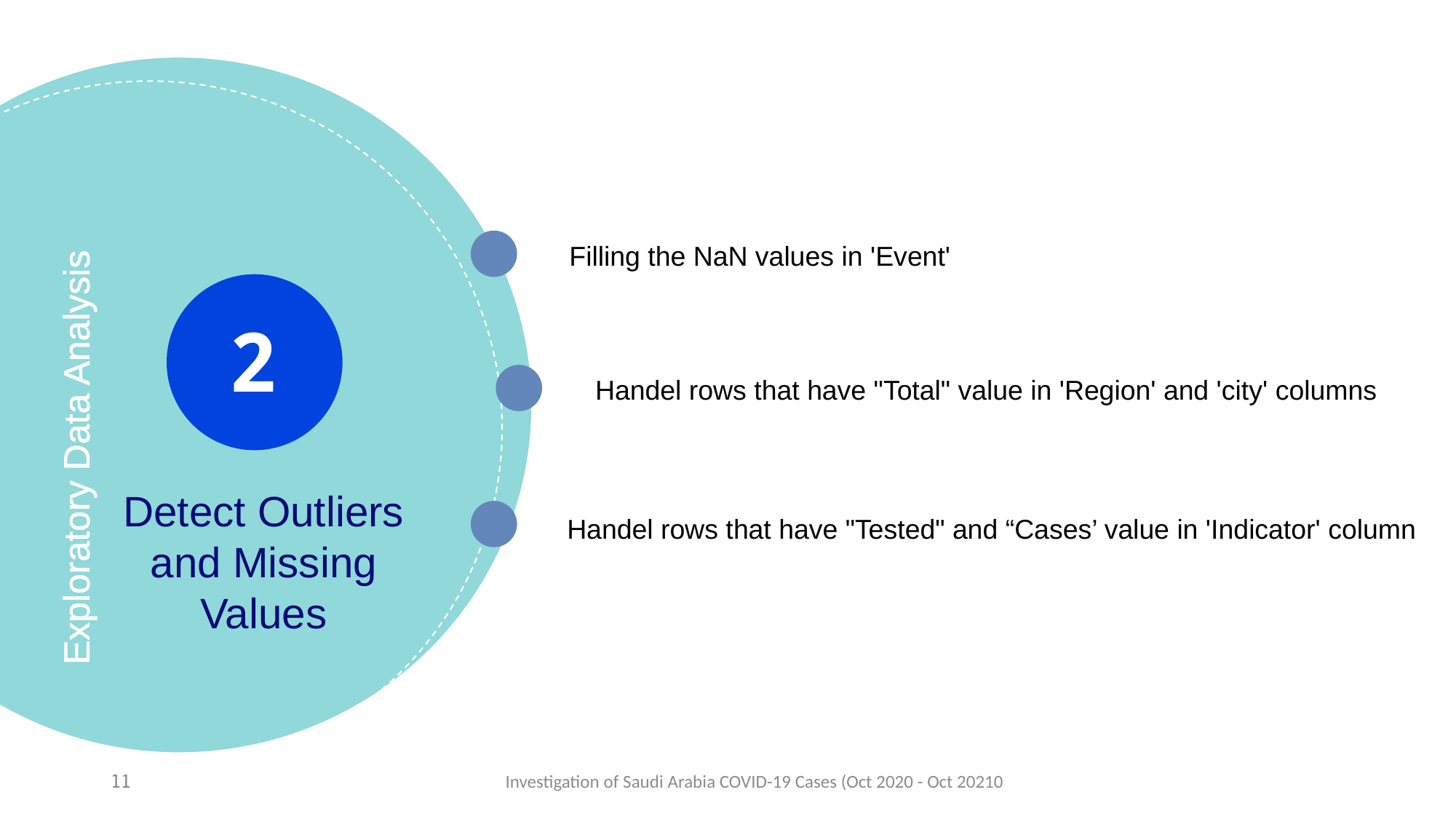

Filling the NaN values in 'Event'

# Exploratory Data Analysis

2

Handel rows that have "Total" value in 'Region' and 'city' columns

Detect Outliers and Missing Values

Handel rows that have "Tested" and “Cases’ value in 'Indicator' column

11
Investigation of Saudi Arabia COVID-19 Cases (Oct 2020 - Oct 20210